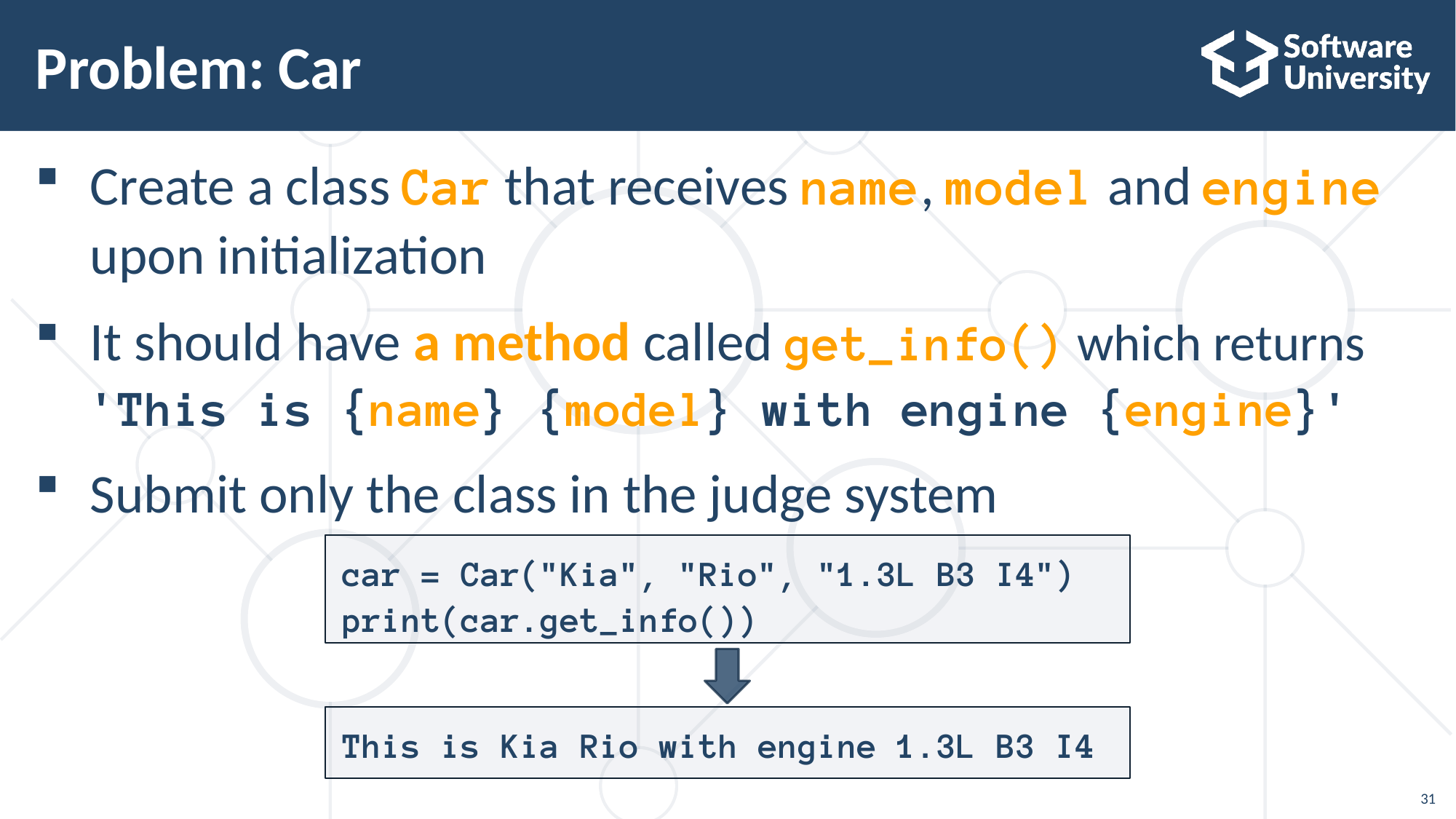

# Problem: Car
Create a class Car that receives name, model and engine upon initialization
It should have a method called get_info() which returns 'This is {name} {model} with engine {engine}'
Submit only the class in the judge system

car = Car("Kia", "Rio", "1.3L B3 I4")
print(car.get_info())

This is Kia Rio with engine 1.3L B3 I4
31